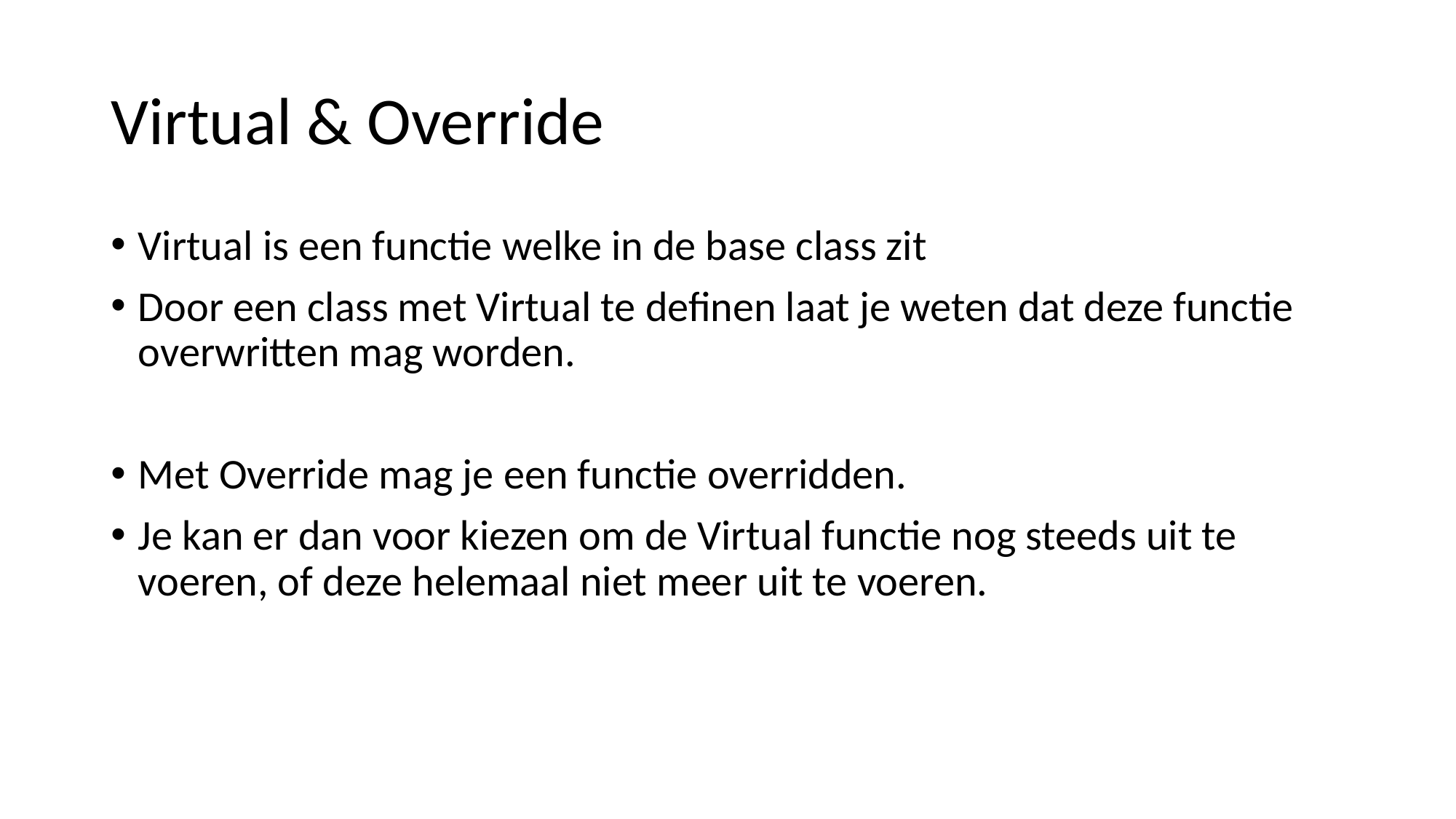

# Virtual & Override
Virtual is een functie welke in de base class zit
Door een class met Virtual te definen laat je weten dat deze functie overwritten mag worden.

Met Override mag je een functie overridden.
Je kan er dan voor kiezen om de Virtual functie nog steeds uit te voeren, of deze helemaal niet meer uit te voeren.